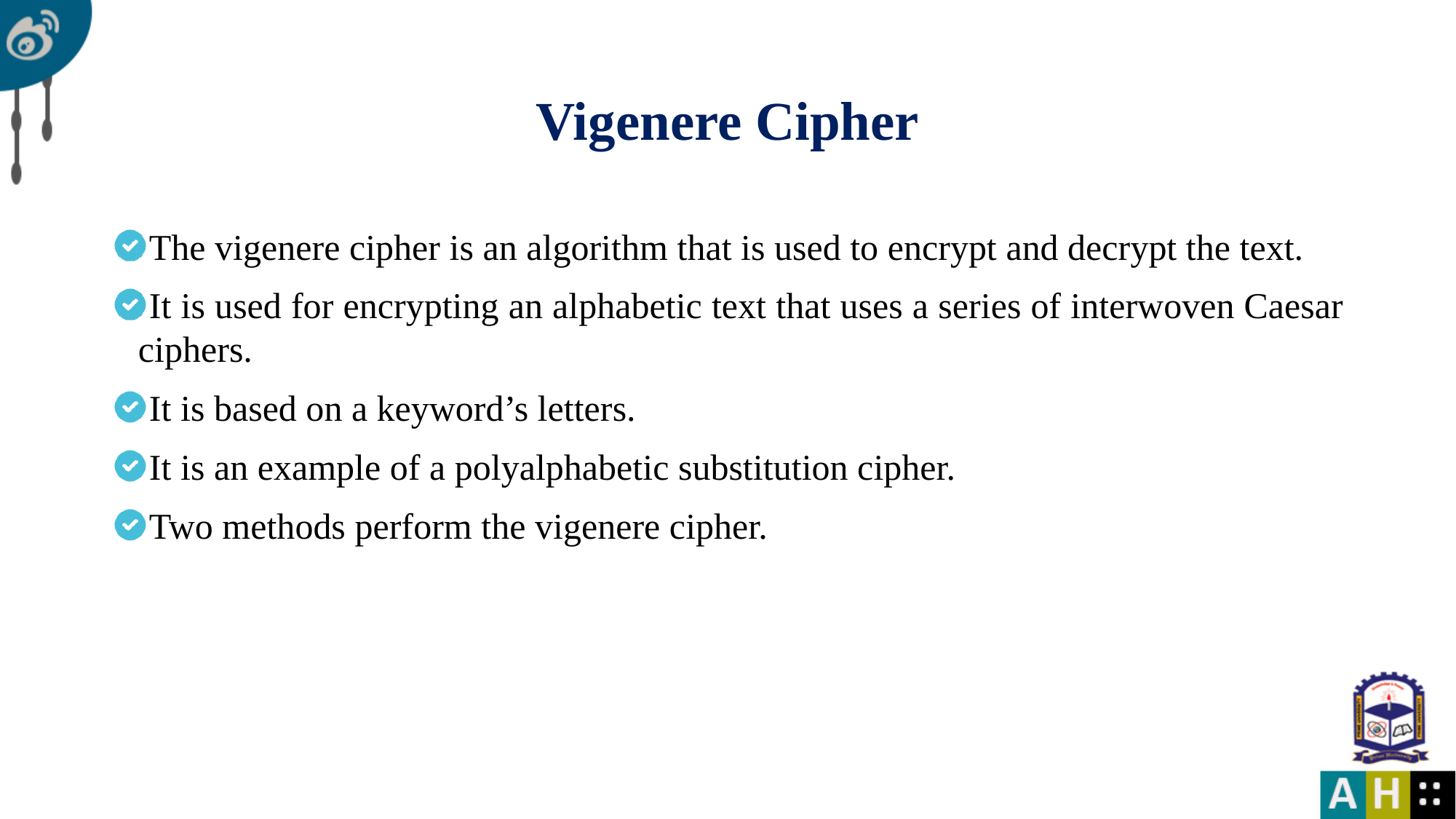

# Vigenere Cipher
The vigenere cipher is an algorithm that is used to encrypt and decrypt the text.
It is used for encrypting an alphabetic text that uses a series of interwoven Caesar ciphers.
It is based on a keyword’s letters.
It is an example of a polyalphabetic substitution cipher.
Two methods perform the vigenere cipher.